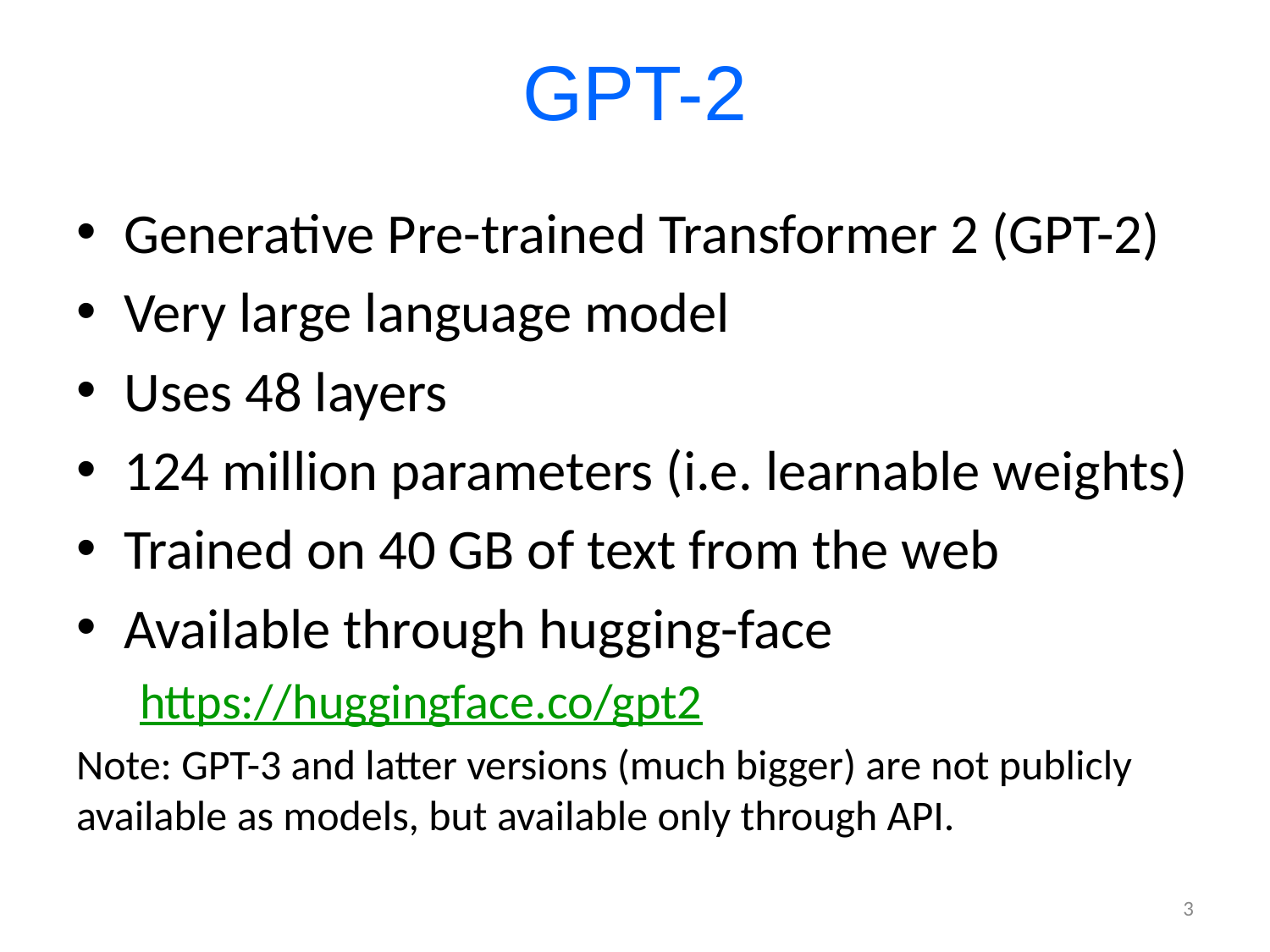

# GPT-2
Generative Pre-trained Transformer 2 (GPT-2)
Very large language model
Uses 48 layers
124 million parameters (i.e. learnable weights)
Trained on 40 GB of text from the web
Available through hugging-face
https://huggingface.co/gpt2
Note: GPT-3 and latter versions (much bigger) are not publicly available as models, but available only through API.

3